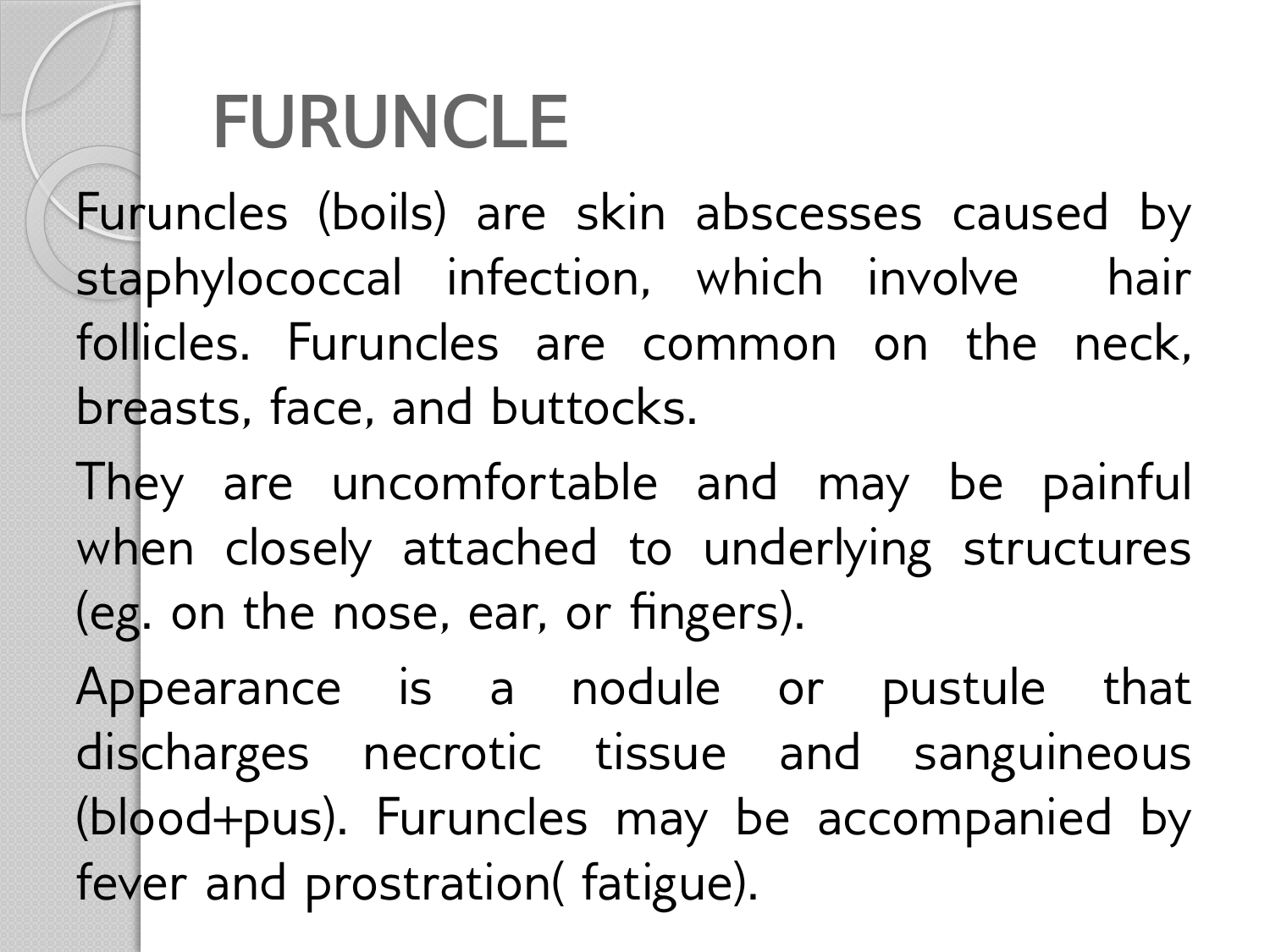

# FURUNCLE
Furuncles (boils) are skin abscesses caused by staphylococcal infection, which involve  hair follicles. Furuncles are common on the neck, breasts, face, and buttocks.
They are uncomfortable and may be painful when closely attached to underlying structures (eg. on the nose, ear, or fingers).
Appearance is a nodule or pustule that discharges necrotic tissue and sanguineous (blood+pus). Furuncles may be accompanied by fever and prostration( fatigue).